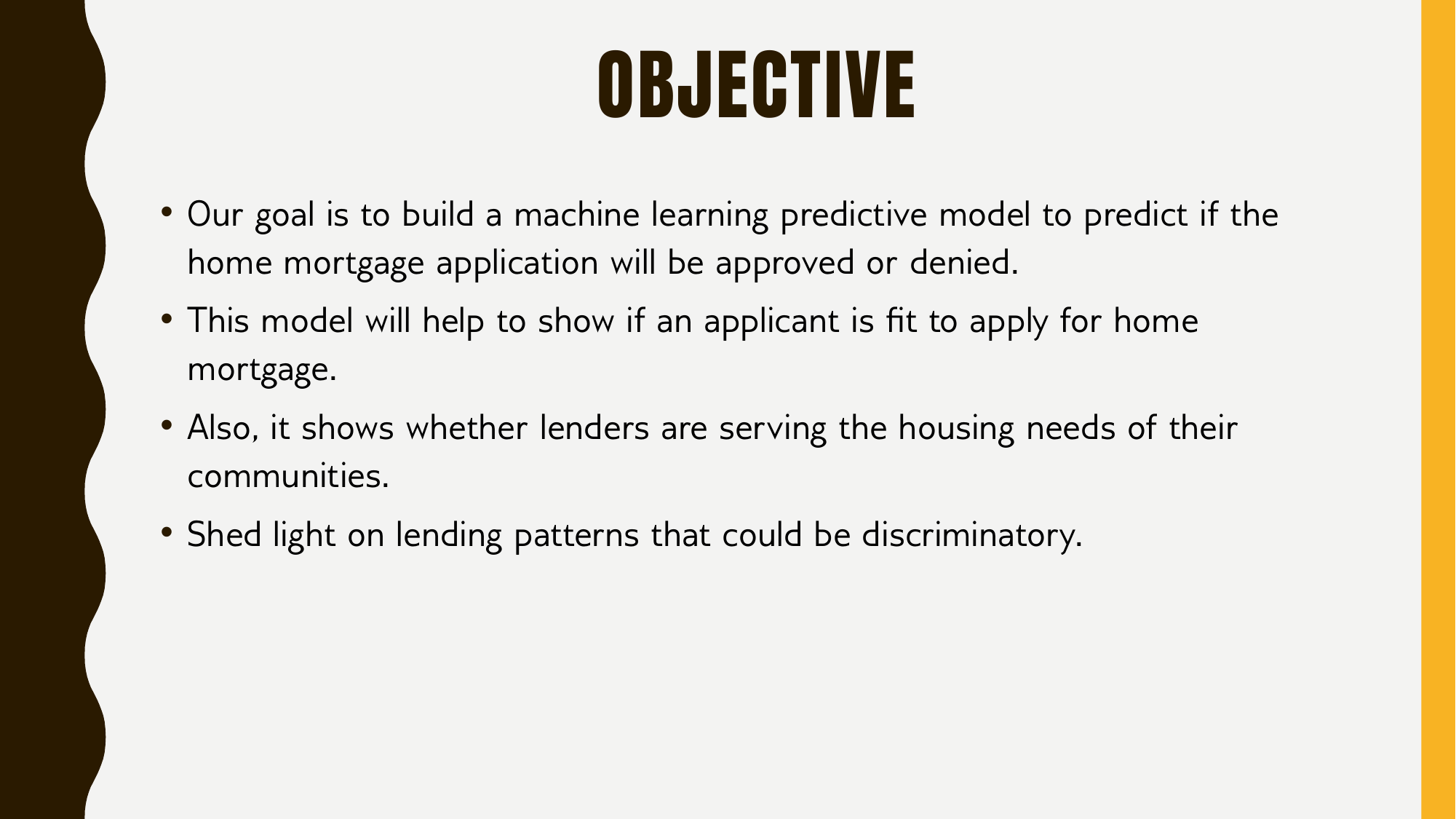

# OBJECTIVE
Our goal is to build a machine learning predictive model to predict if the home mortgage application will be approved or denied.
This model will help to show if an applicant is fit to apply for home mortgage.
Also, it shows whether lenders are serving the housing needs of their communities.
Shed light on lending patterns that could be discriminatory.